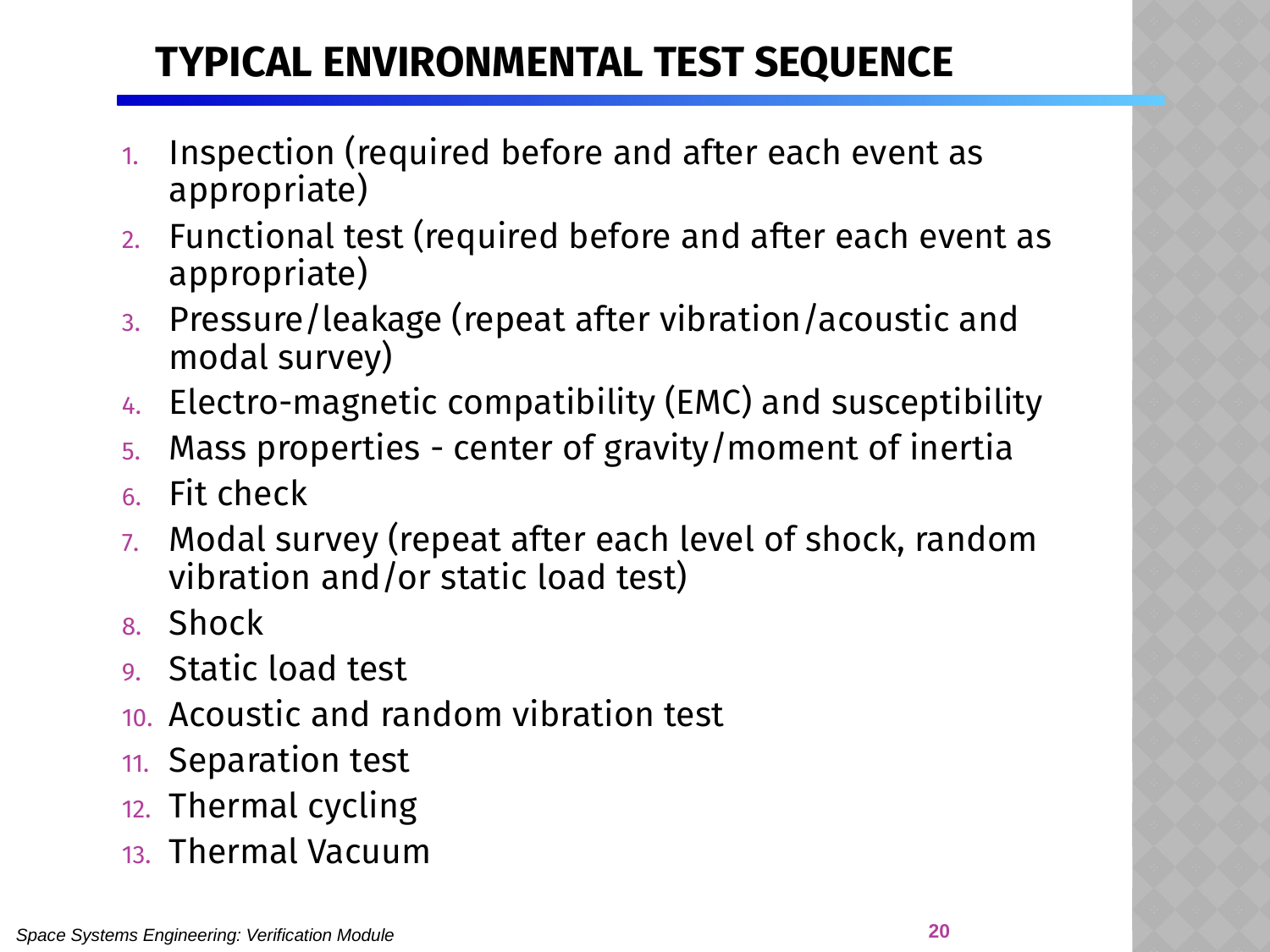

# Typical Environmental Test Sequence
Inspection (required before and after each event as appropriate)
Functional test (required before and after each event as appropriate)
Pressure/leakage (repeat after vibration/acoustic and modal survey)
Electro-magnetic compatibility (EMC) and susceptibility
Mass properties - center of gravity/moment of inertia
Fit check
Modal survey (repeat after each level of shock, random vibration and/or static load test)
Shock
Static load test
Acoustic and random vibration test
Separation test
Thermal cycling
Thermal Vacuum
20